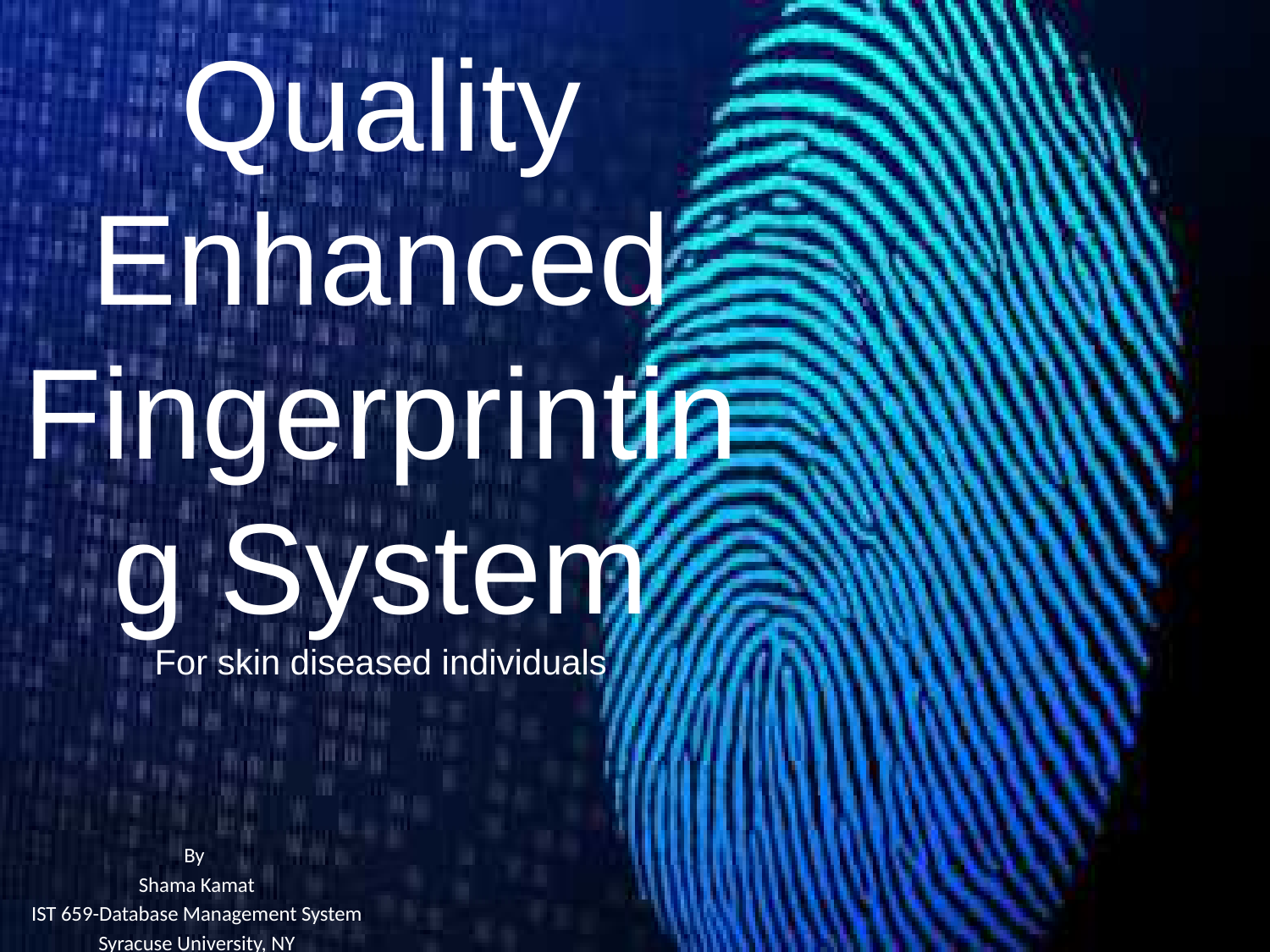

# Quality Enhanced Fingerprinting System For skin diseased individuals
By
Shama Kamat
IST 659-Database Management System
Syracuse University, NY